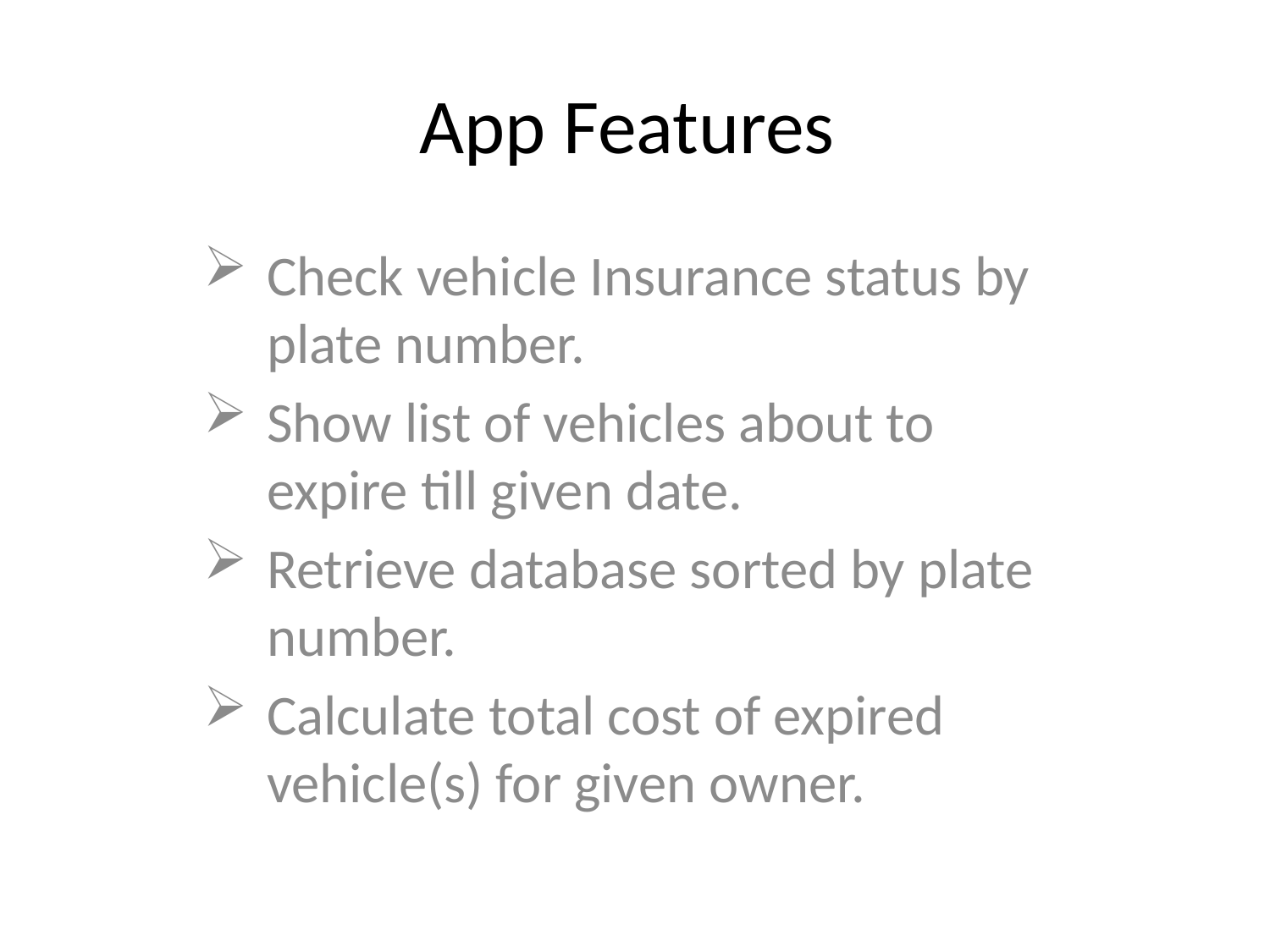

# App Features
Check vehicle Insurance status by plate number.
Show list of vehicles about to expire till given date.
Retrieve database sorted by plate number.
Calculate total cost of expired vehicle(s) for given owner.